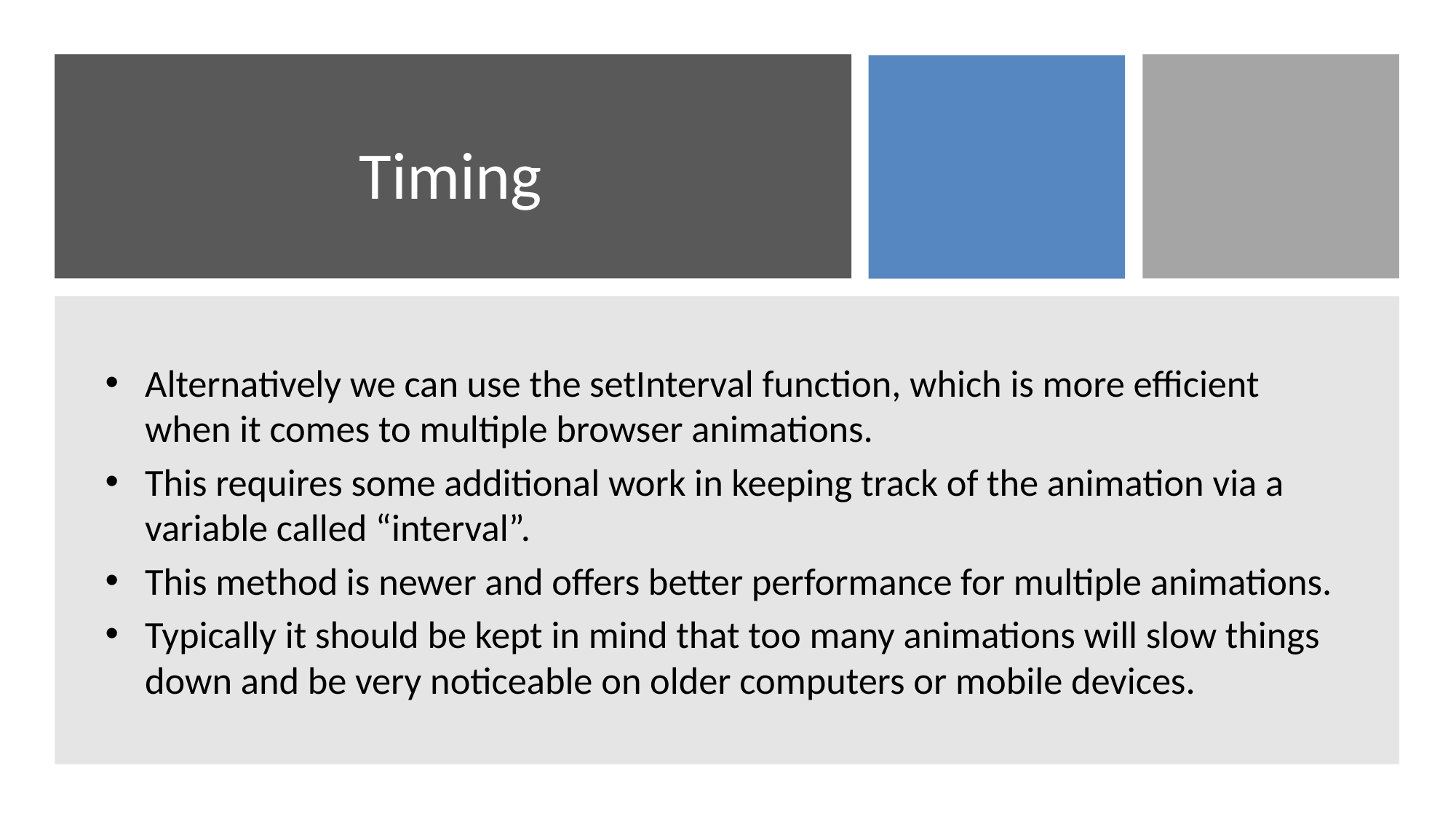

# Timing

Alternatively we can use the setInterval function, which is more efficient when it comes to multiple browser animations.
This requires some additional work in keeping track of the animation via a variable called “interval”.
This method is newer and offers better performance for multiple animations.
Typically it should be kept in mind that too many animations will slow things down and be very noticeable on older computers or mobile devices.